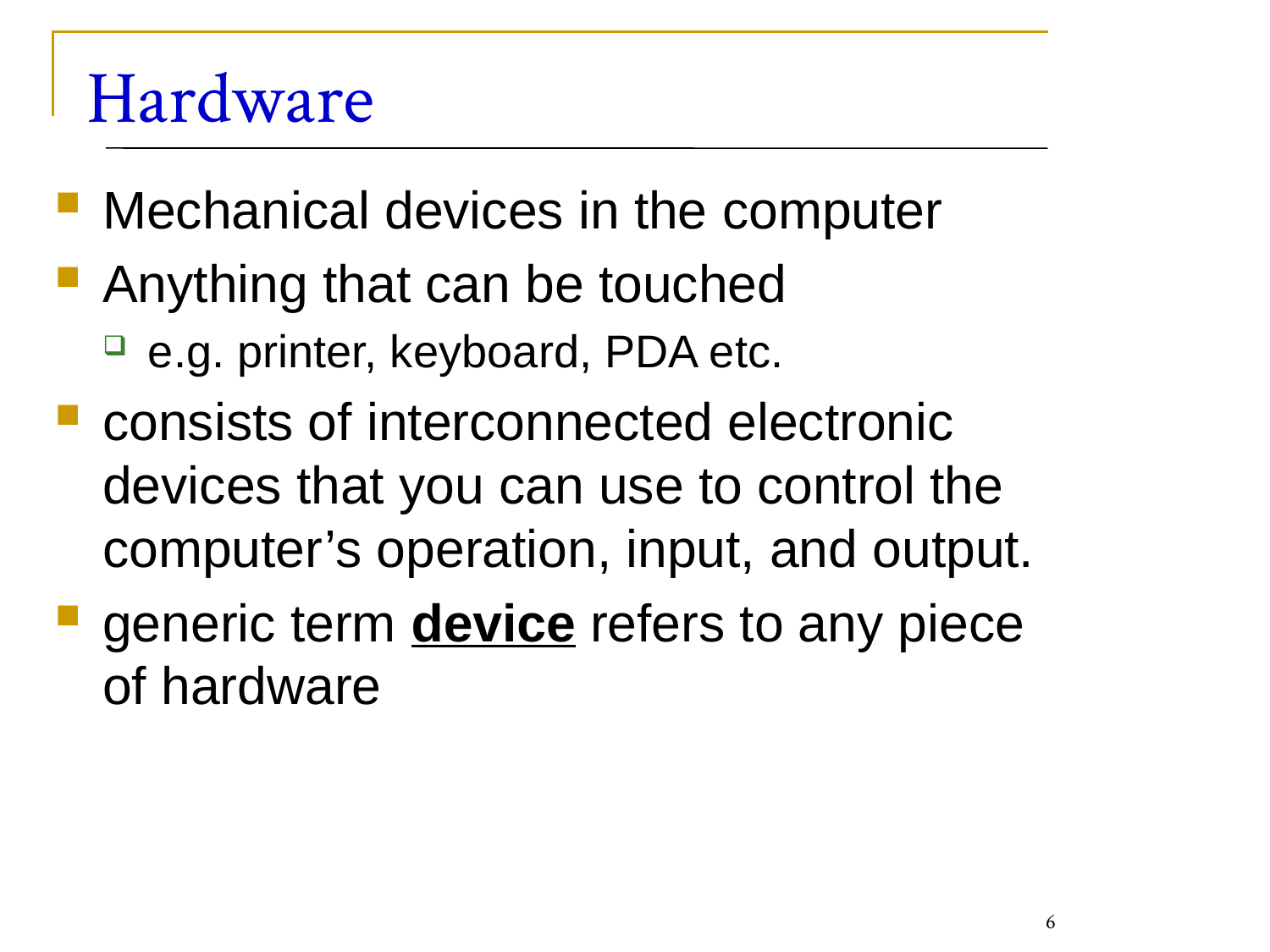

# Hardware
Mechanical devices in the computer
Anything that can be touched
e.g. printer, keyboard, PDA etc.
consists of interconnected electronic devices that you can use to control the computer’s operation, input, and output.
generic term device refers to any piece of hardware

6